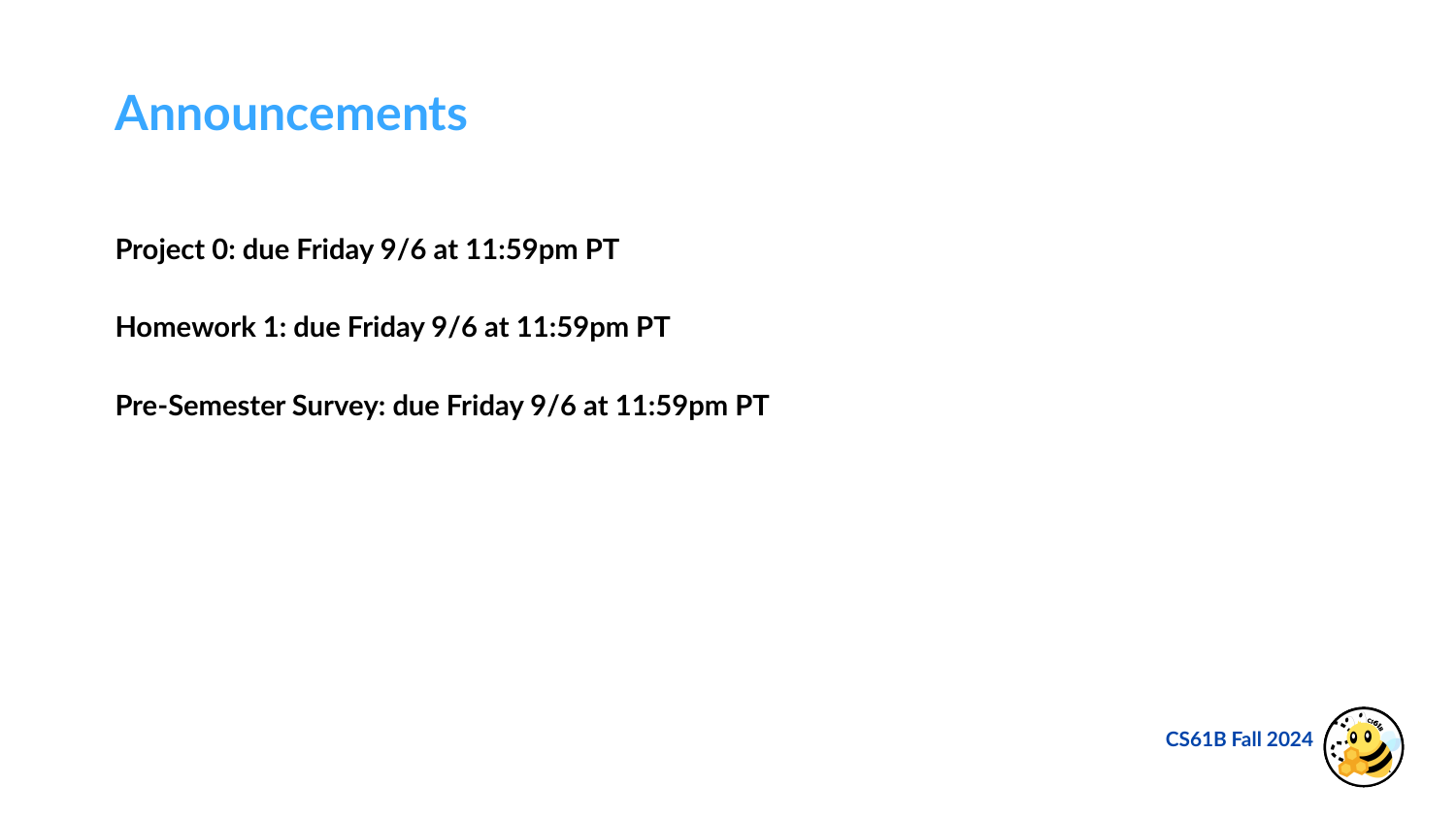

Announcements
Project 0: due Friday 9/6 at 11:59pm PT

Homework 1: due Friday 9/6 at 11:59pm PT

Pre-Semester Survey: due Friday 9/6 at 11:59pm PT